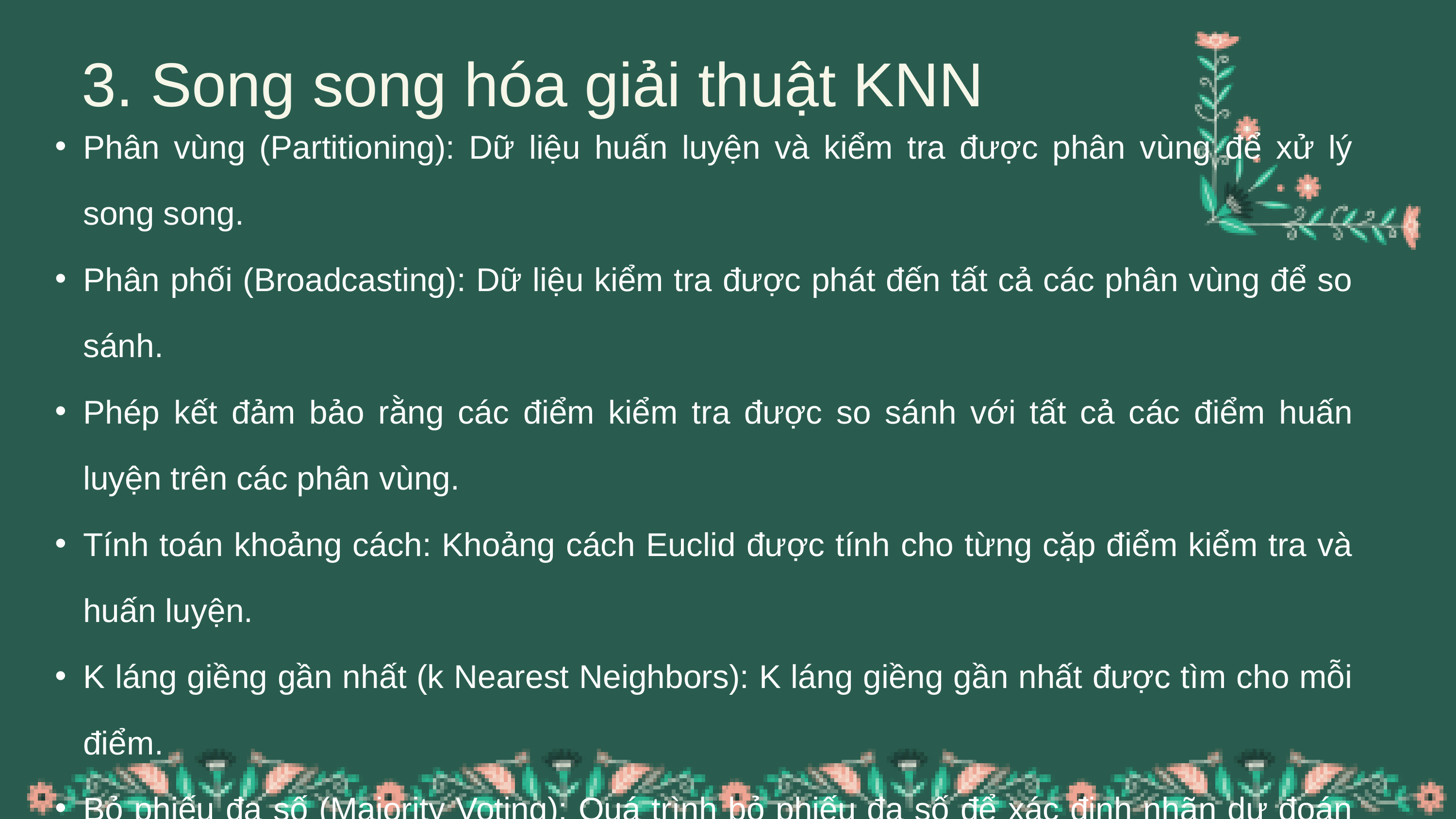

3. Song song hóa giải thuật KNN
Phân vùng (Partitioning): Dữ liệu huấn luyện và kiểm tra được phân vùng để xử lý song song.
Phân phối (Broadcasting): Dữ liệu kiểm tra được phát đến tất cả các phân vùng để so sánh.
Phép kết đảm bảo rằng các điểm kiểm tra được so sánh với tất cả các điểm huấn luyện trên các phân vùng.
Tính toán khoảng cách: Khoảng cách Euclid được tính cho từng cặp điểm kiểm tra và huấn luyện.
K láng giềng gần nhất (k Nearest Neighbors): K láng giềng gần nhất được tìm cho mỗi điểm.
Bỏ phiếu đa số (Majority Voting): Quá trình bỏ phiếu đa số để xác định nhãn dự đoán được thực hiện song song.